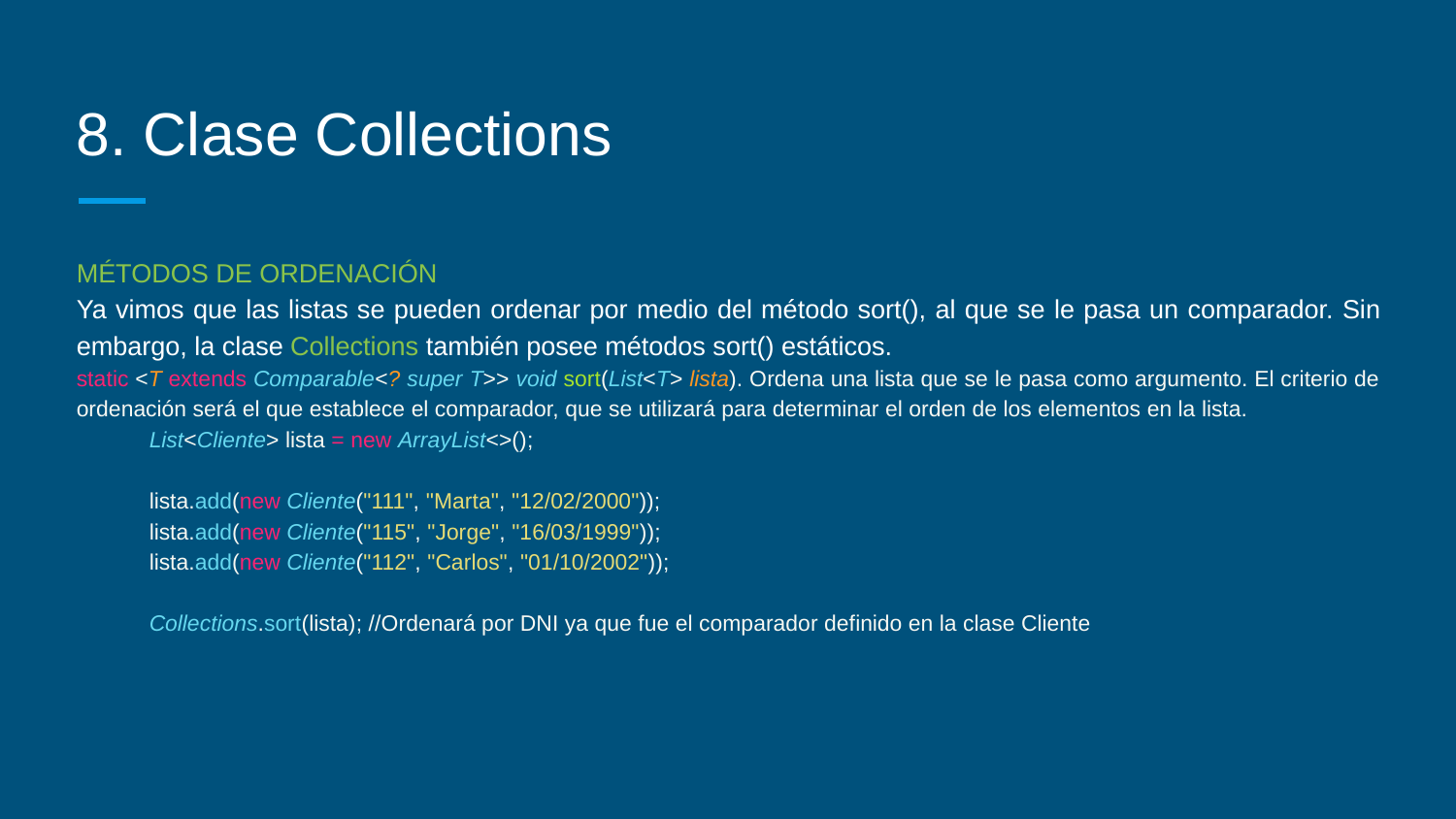

# 8. Clase Collections
MÉTODOS DE ORDENACIÓN
Ya vimos que las listas se pueden ordenar por medio del método sort(), al que se le pasa un comparador. Sin embargo, la clase Collections también posee métodos sort() estáticos.
static <T extends Comparable<? super T>> void sort(List<T> lista). Ordena una lista que se le pasa como argumento. El criterio de ordenación será el que establece el comparador, que se utilizará para determinar el orden de los elementos en la lista.
List<Cliente> lista = new ArrayList<>();

lista.add(new Cliente("111", "Marta", "12/02/2000"));
lista.add(new Cliente("115", "Jorge", "16/03/1999"));
lista.add(new Cliente("112", "Carlos", "01/10/2002"));

Collections.sort(lista); //Ordenará por DNI ya que fue el comparador definido en la clase Cliente